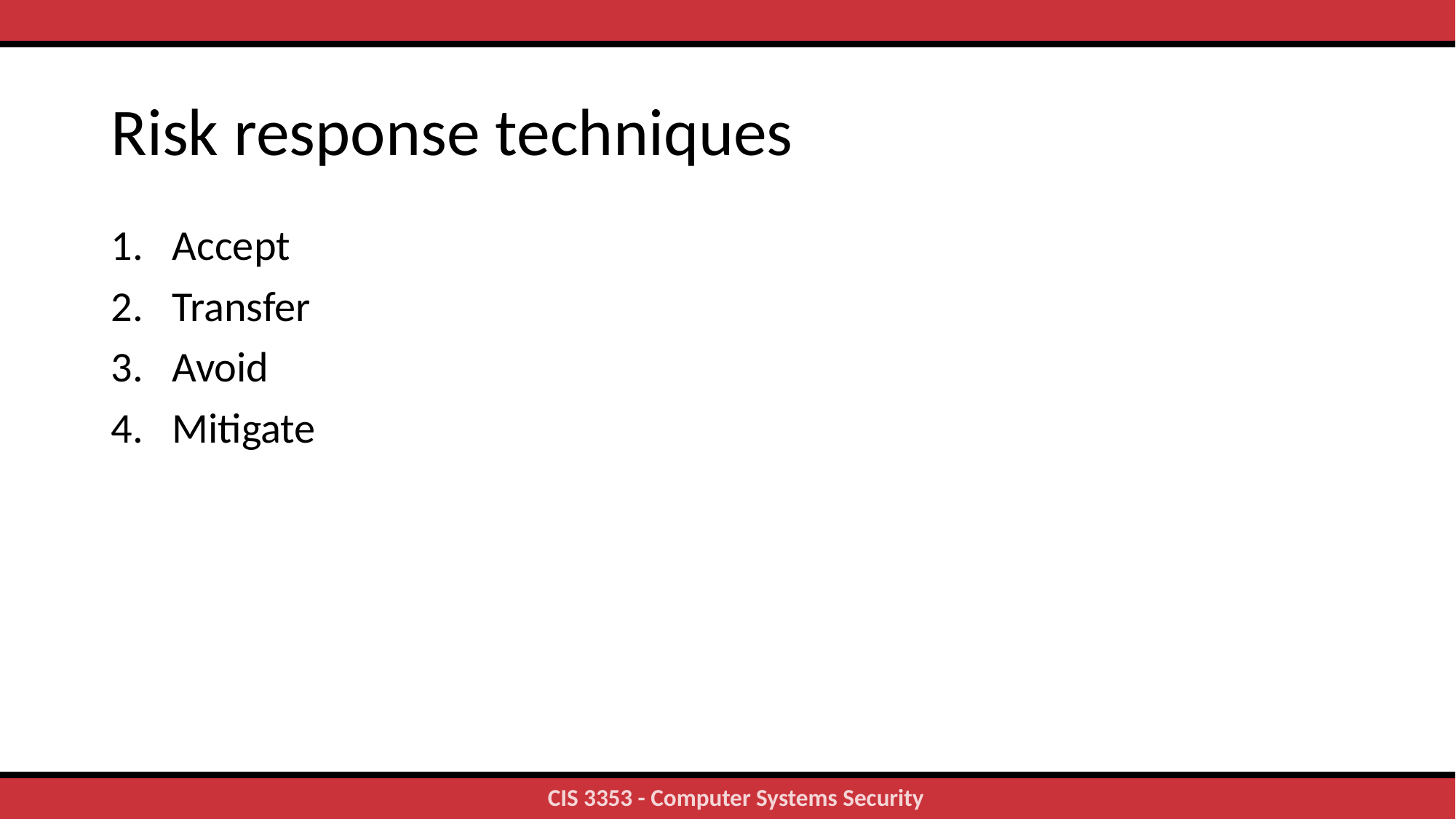

# Risk response techniques
Accept
Transfer
Avoid
Mitigate
18
CIS 3353 - Computer Systems Security